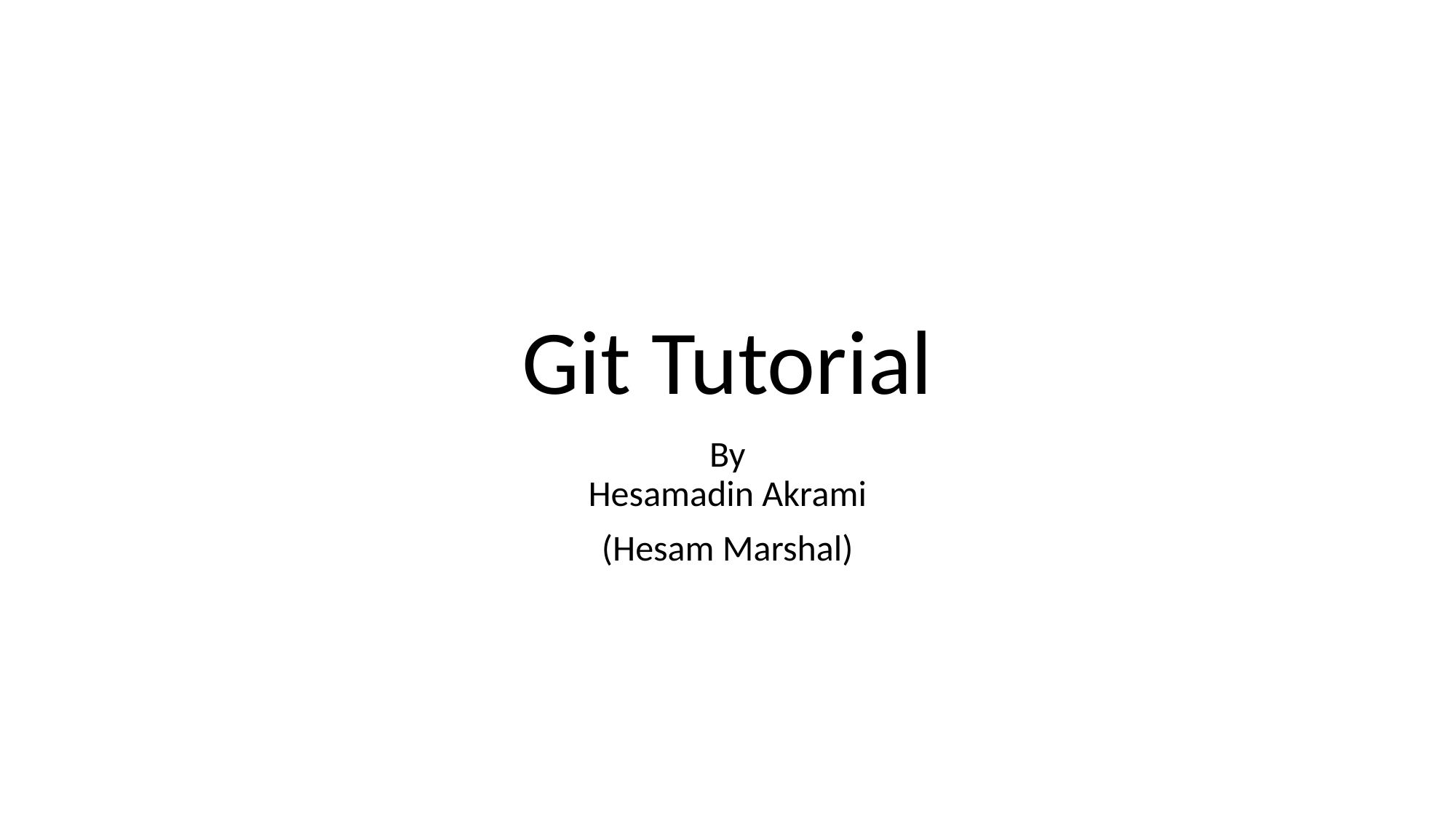

# Git Tutorial
By
Hesamadin Akrami
(Hesam Marshal)